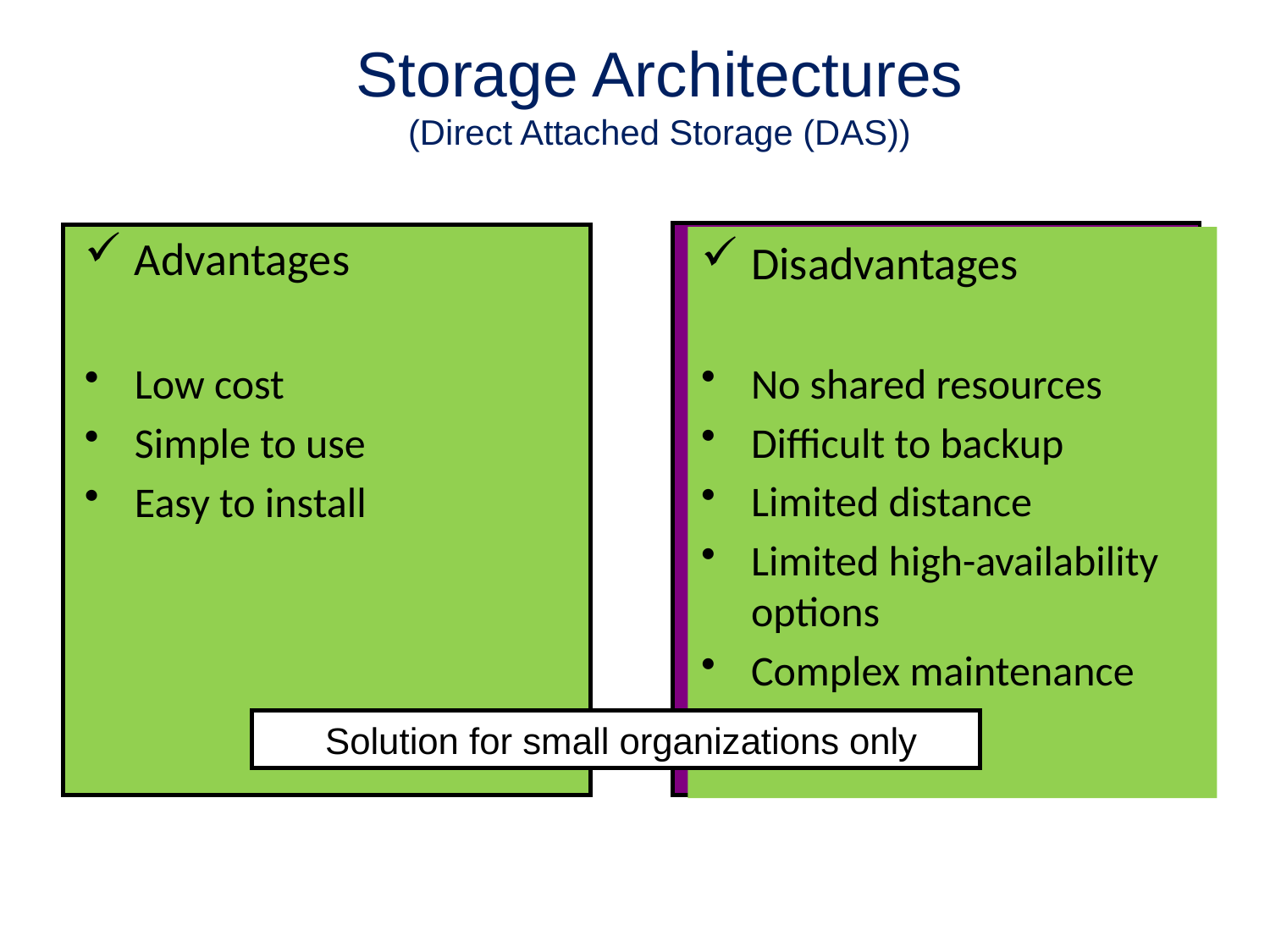

Storage Architectures
(Direct Attached Storage (DAS))
Advantages

Low cost
Simple to use
Easy to install

Disadvantages

No shared resources
Difficult to backup
Limited distance
Limited high-availability options
Complex maintenance
 Solution for small organizations only